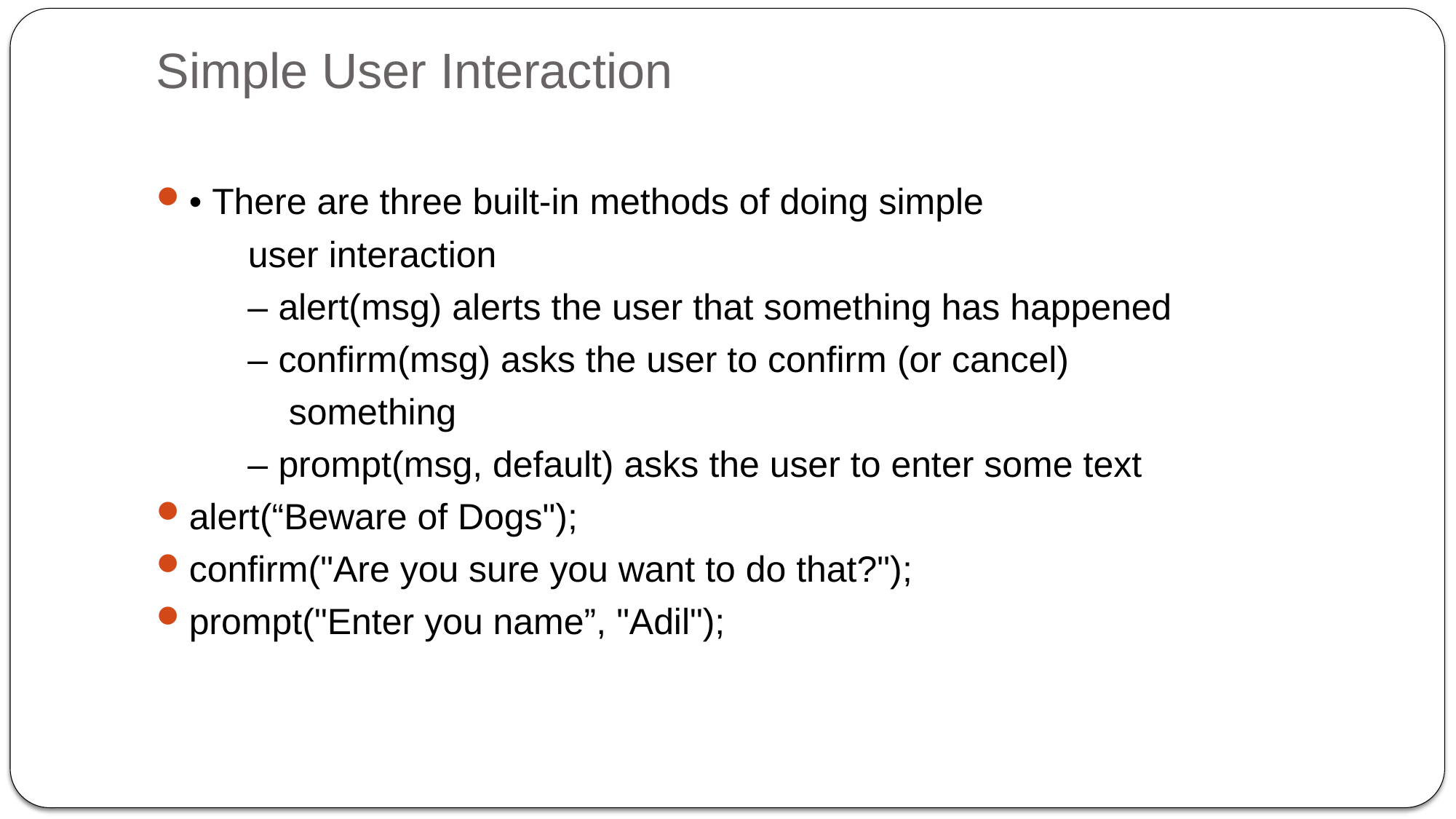

# Simple User Interaction
• There are three built-in methods of doing simple
         user interaction
         – alert(msg) alerts the user that something has happened
         – confirm(msg) asks the user to confirm (or cancel)
             something
         – prompt(msg, default) asks the user to enter some text
alert(“Beware of Dogs");
confirm("Are you sure you want to do that?");
prompt("Enter you name”, "Adil");